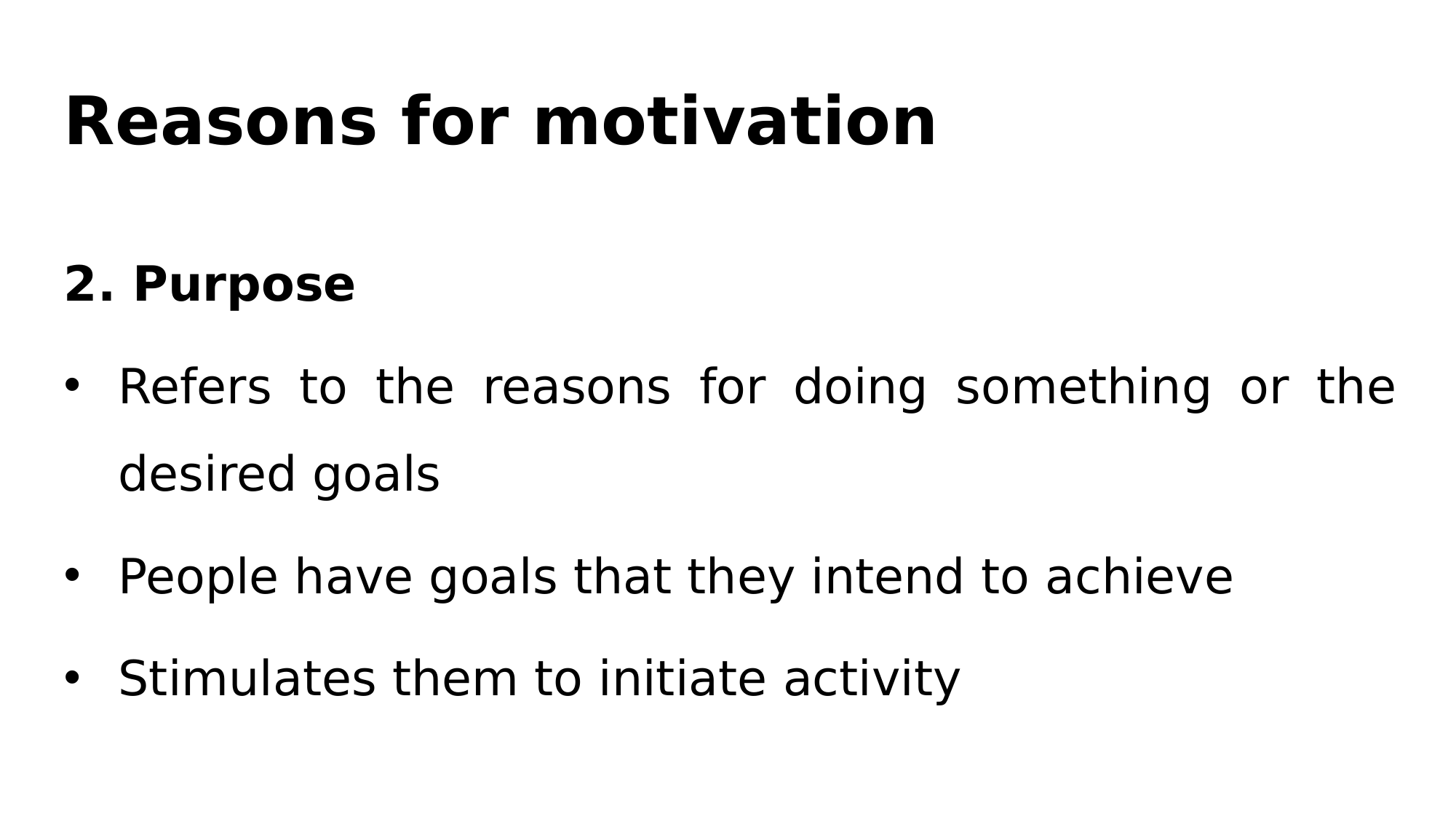

# Reasons for motivation
2. Purpose
Refers to the reasons for doing something or the desired goals
People have goals that they intend to achieve
Stimulates them to initiate activity